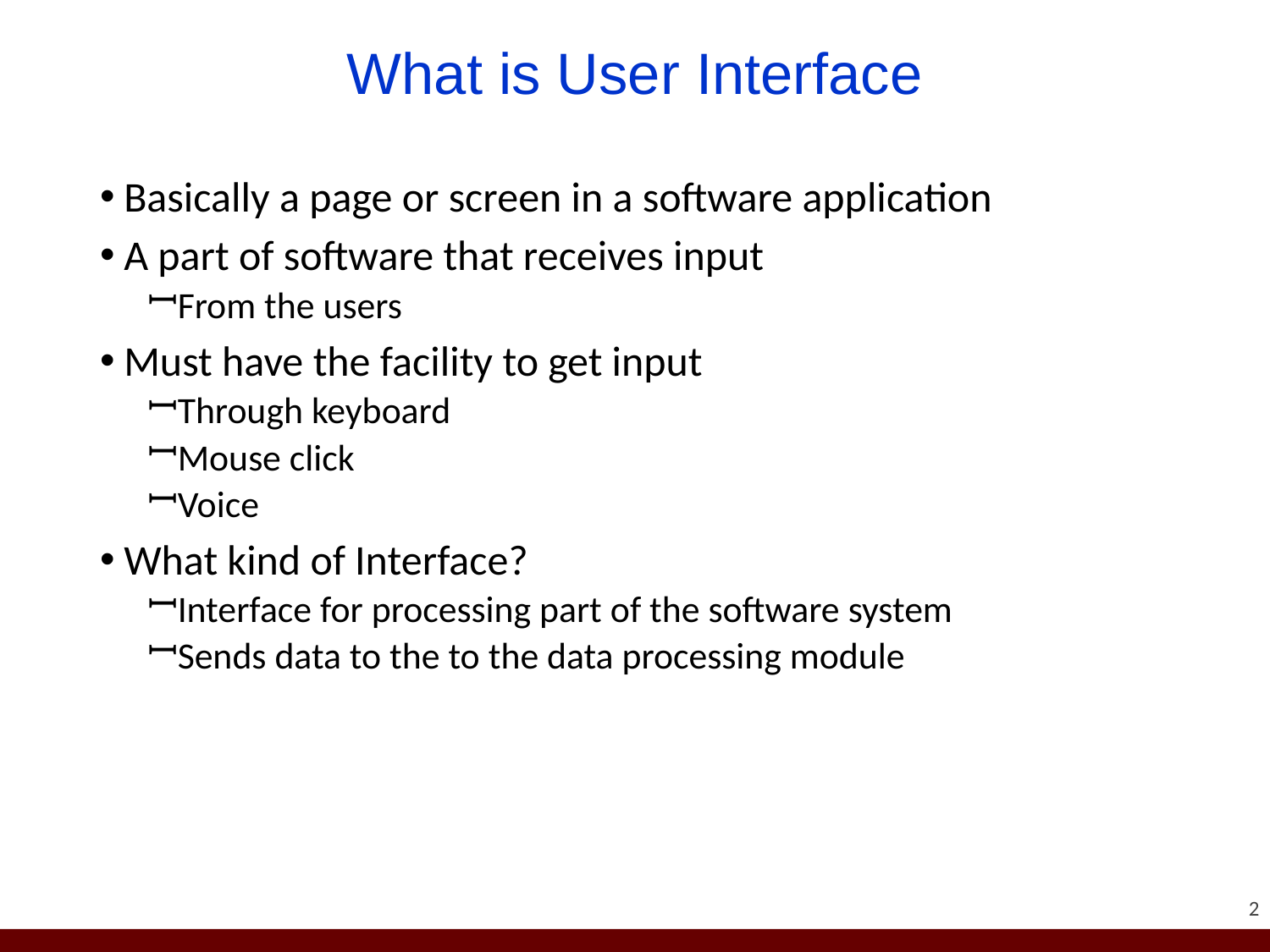

# What is User Interface
Basically a page or screen in a software application
A part of software that receives input
From the users
Must have the facility to get input
Through keyboard
Mouse click
Voice
What kind of Interface?
Interface for processing part of the software system
Sends data to the to the data processing module